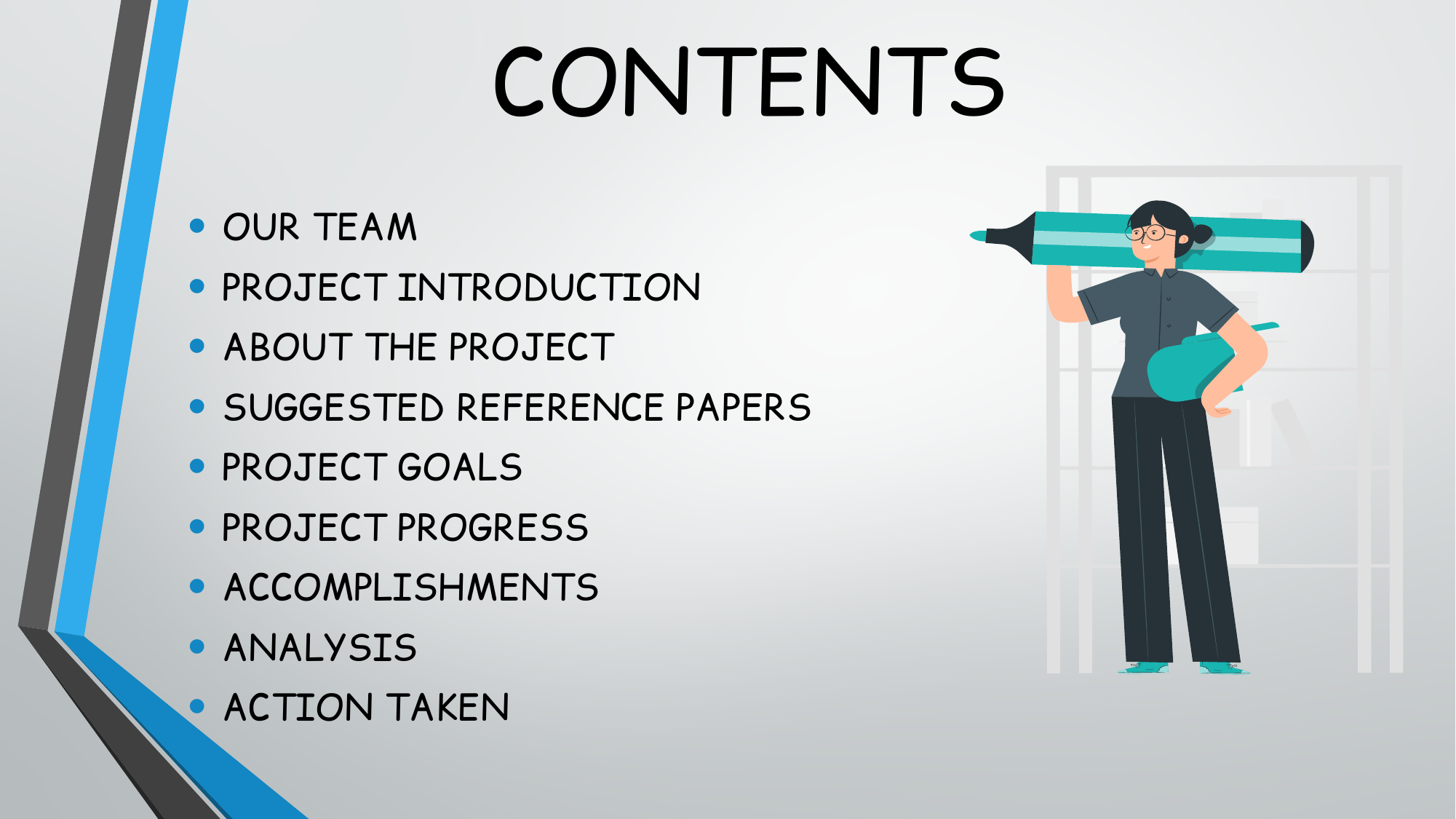

# CONTENTS

OUR TEAM
PROJECT INTRODUCTION
ABOUT THE PROJECT
SUGGESTED REFERENCE PAPERS
PROJECT GOALS
PROJECT PROGRESS
ACCOMPLISHMENTS
ANALYSIS
ACTION TAKEN